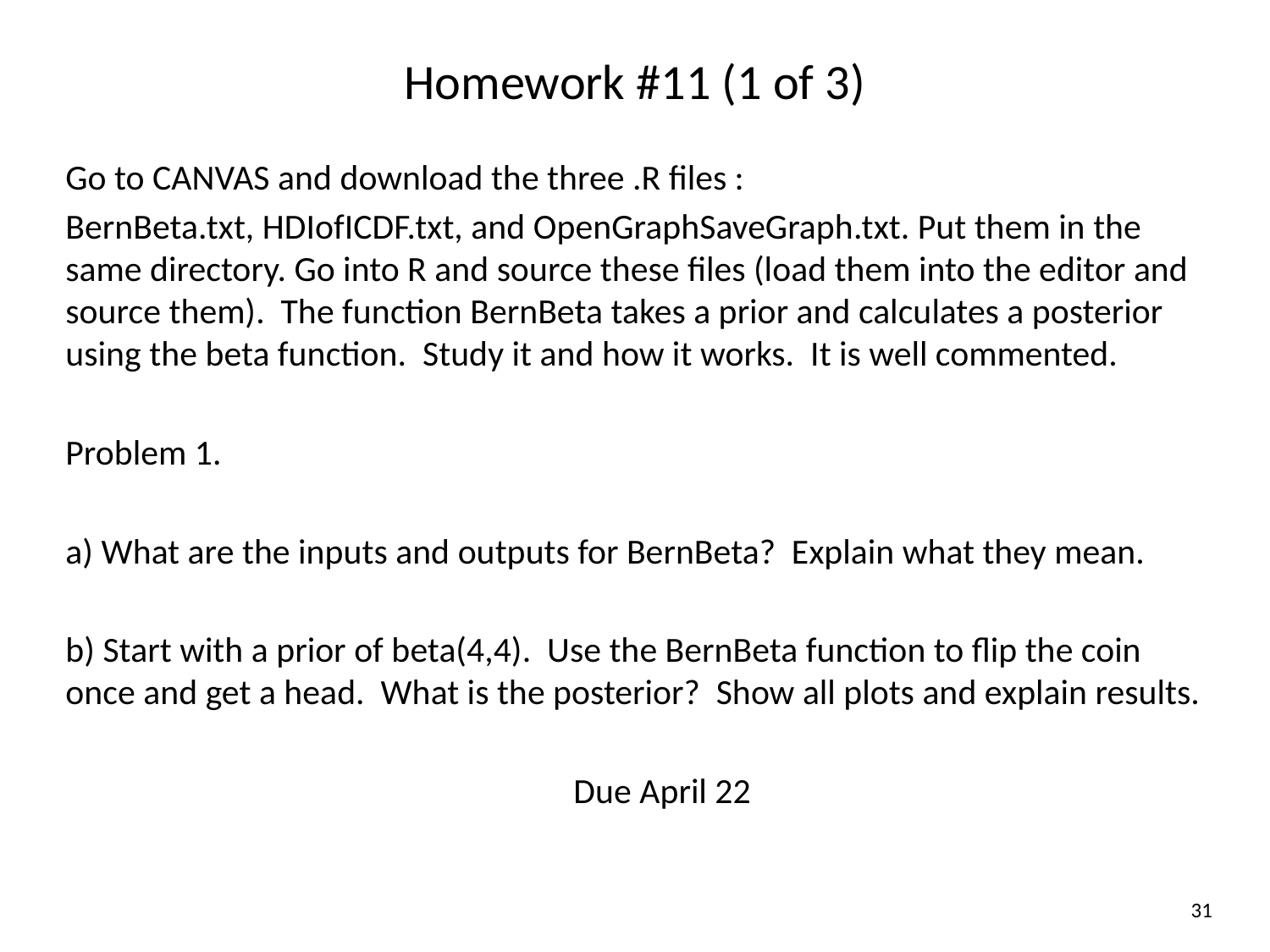

# Homework #11 (1 of 3)
Go to CANVAS and download the three .R files :
BernBeta.txt, HDIofICDF.txt, and OpenGraphSaveGraph.txt. Put them in the same directory. Go into R and source these files (load them into the editor and source them).  The function BernBeta takes a prior and calculates a posterior using the beta function.  Study it and how it works.  It is well commented.

Problem 1.

a) What are the inputs and outputs for BernBeta?  Explain what they mean.

b) Start with a prior of beta(4,4).  Use the BernBeta function to flip the coin once and get a head.  What is the posterior?  Show all plots and explain results.

				Due April 22

31